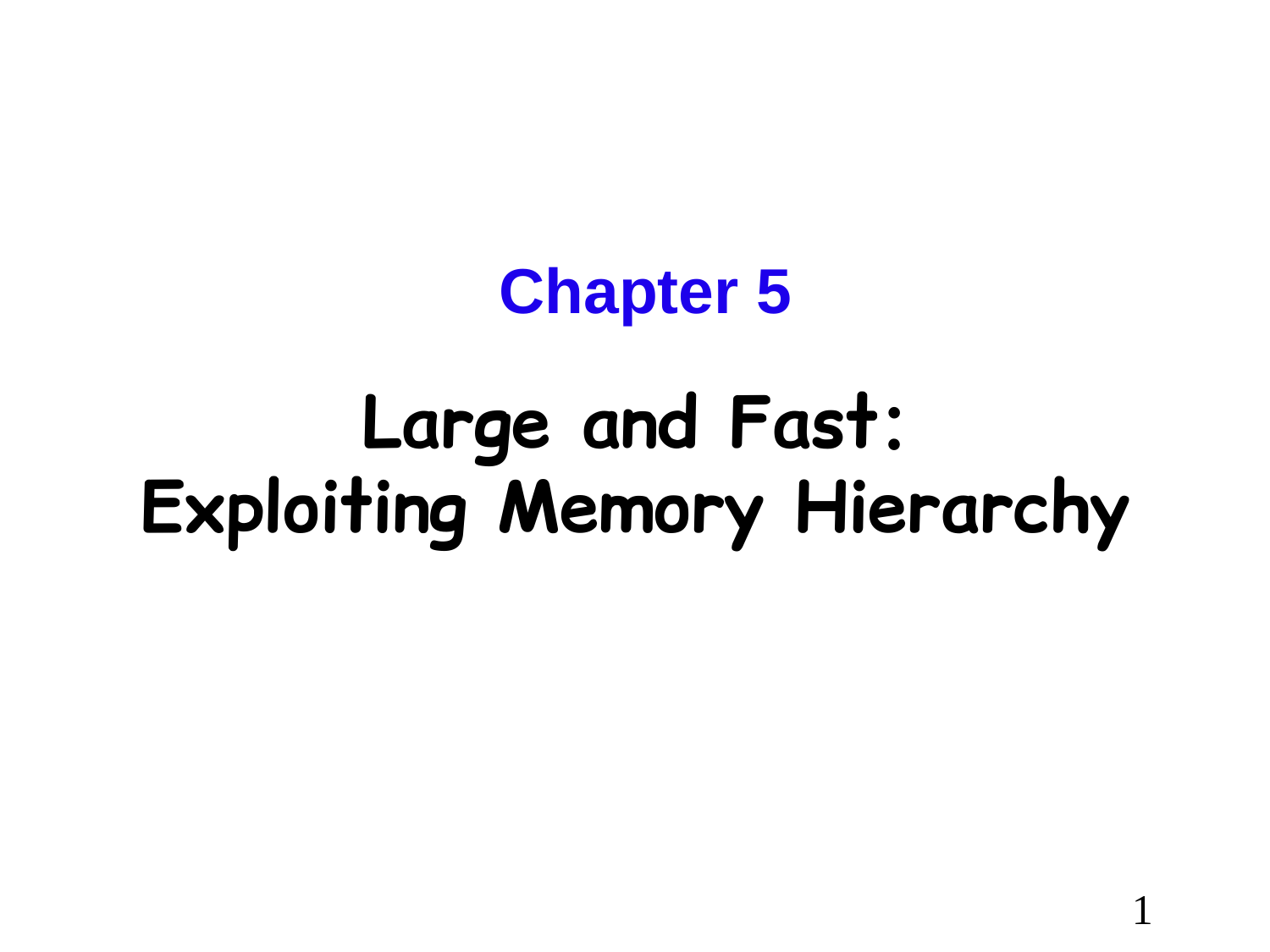

# Chapter 5 Large and Fast: Exploiting Memory Hierarchy